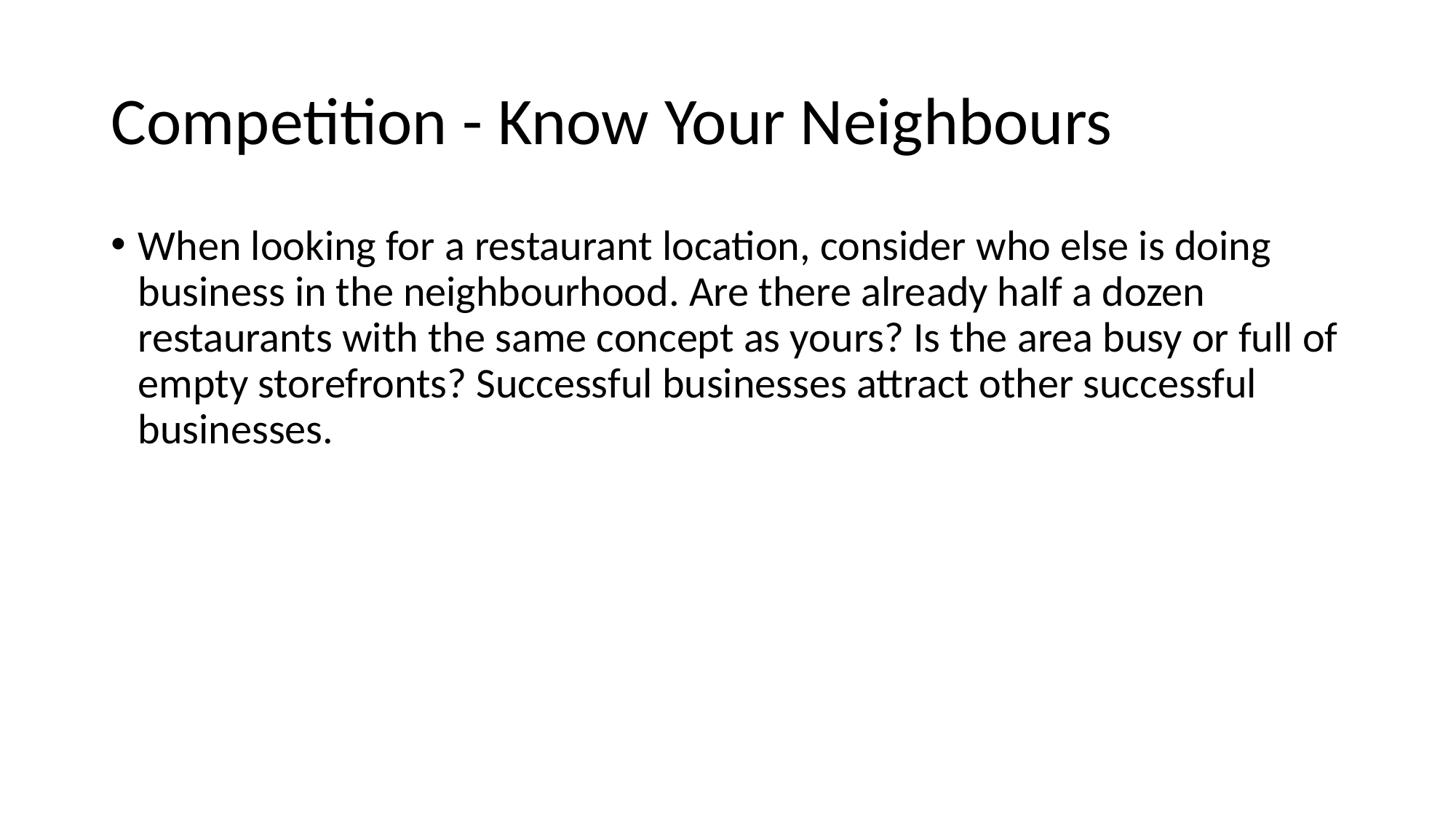

# Competition - Know Your Neighbours
When looking for a restaurant location, consider who else is doing business in the neighbourhood. Are there already half a dozen restaurants with the same concept as yours? Is the area busy or full of empty storefronts? Successful businesses attract other successful businesses.